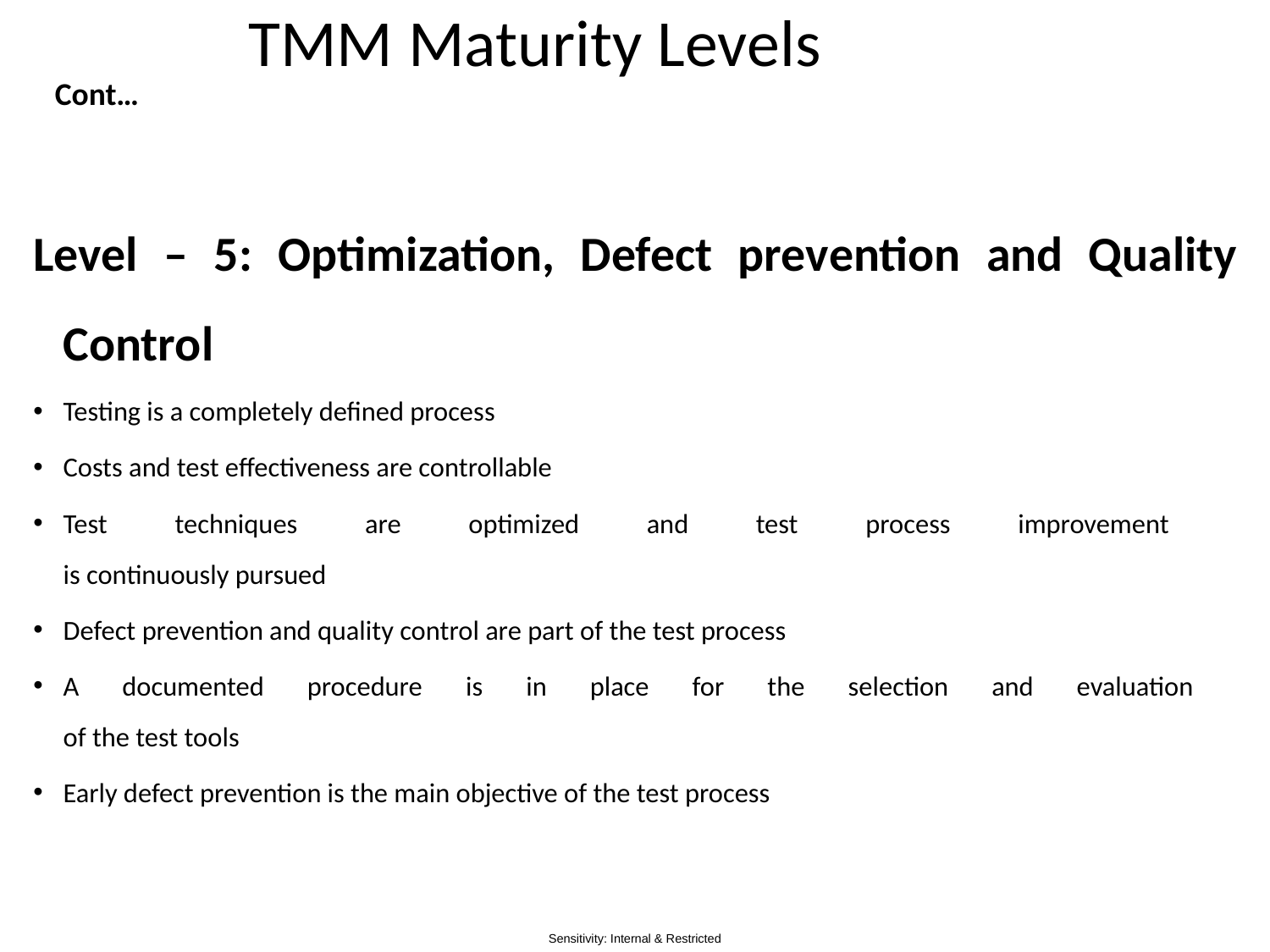

# TMM Maturity Levels
Cont…
Level – 5: Optimization, Defect prevention and Quality Control
Testing is a completely defined process
Costs and test effectiveness are controllable
Test techniques are optimized and test process improvement
is continuously pursued
Defect prevention and quality control are part of the test process
A documented procedure is in place for the selection and evaluation
of the test tools
Early defect prevention is the main objective of the test process